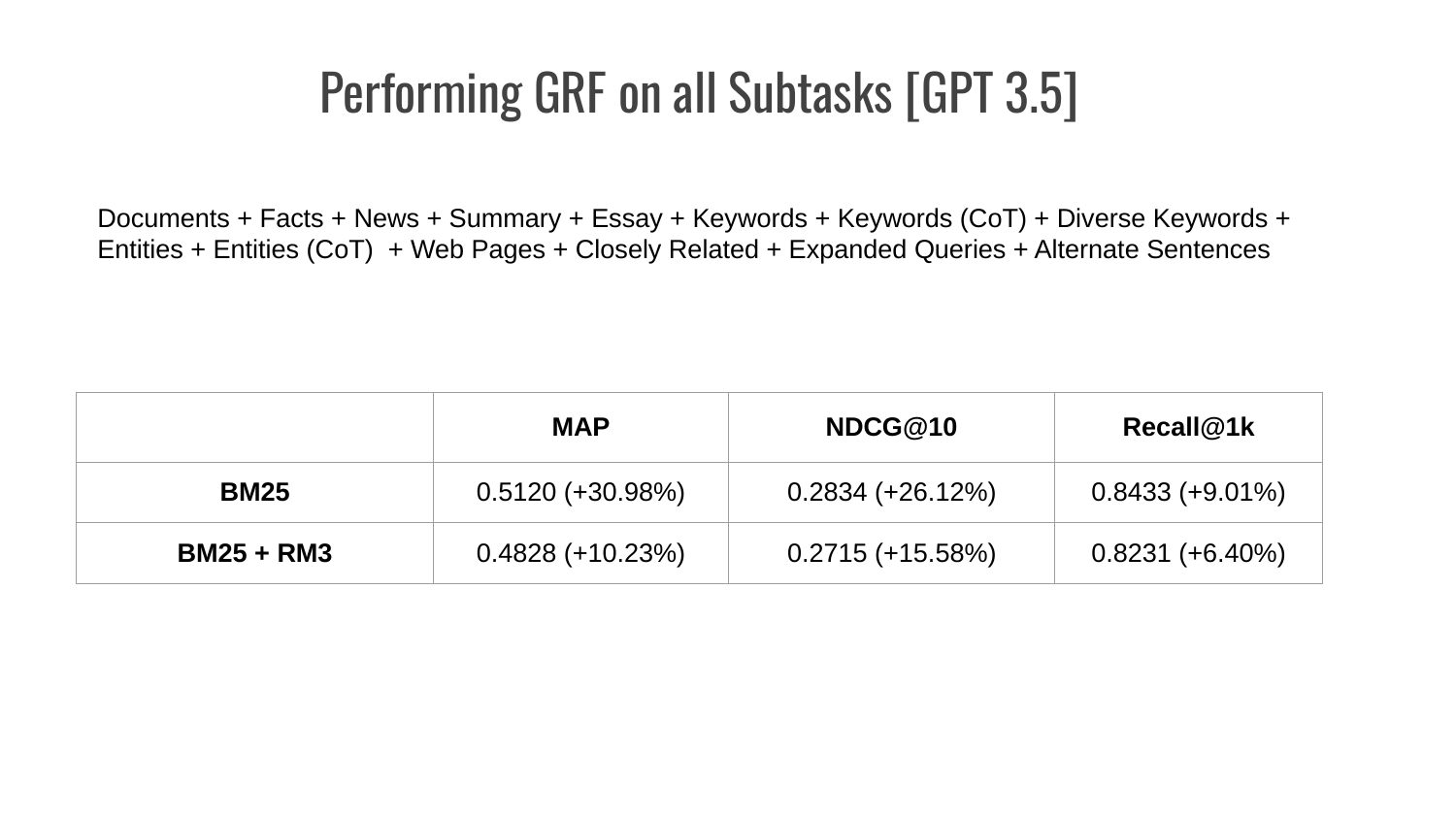

Performing GRF on all Subtasks [GPT 3.5]
Documents + Facts + News + Summary + Essay + Keywords + Keywords (CoT) + Diverse Keywords + Entities + Entities (CoT)  + Web Pages + Closely Related + Expanded Queries + Alternate Sentences
|  | MAP | NDCG@10 | Recall@1k |
| --- | --- | --- | --- |
| BM25 | 0.5120 (+30.98%) | 0.2834 (+26.12%) | 0.8433 (+9.01%) |
| BM25 + RM3 | 0.4828 (+10.23%) | 0.2715 (+15.58%) | 0.8231 (+6.40%) |